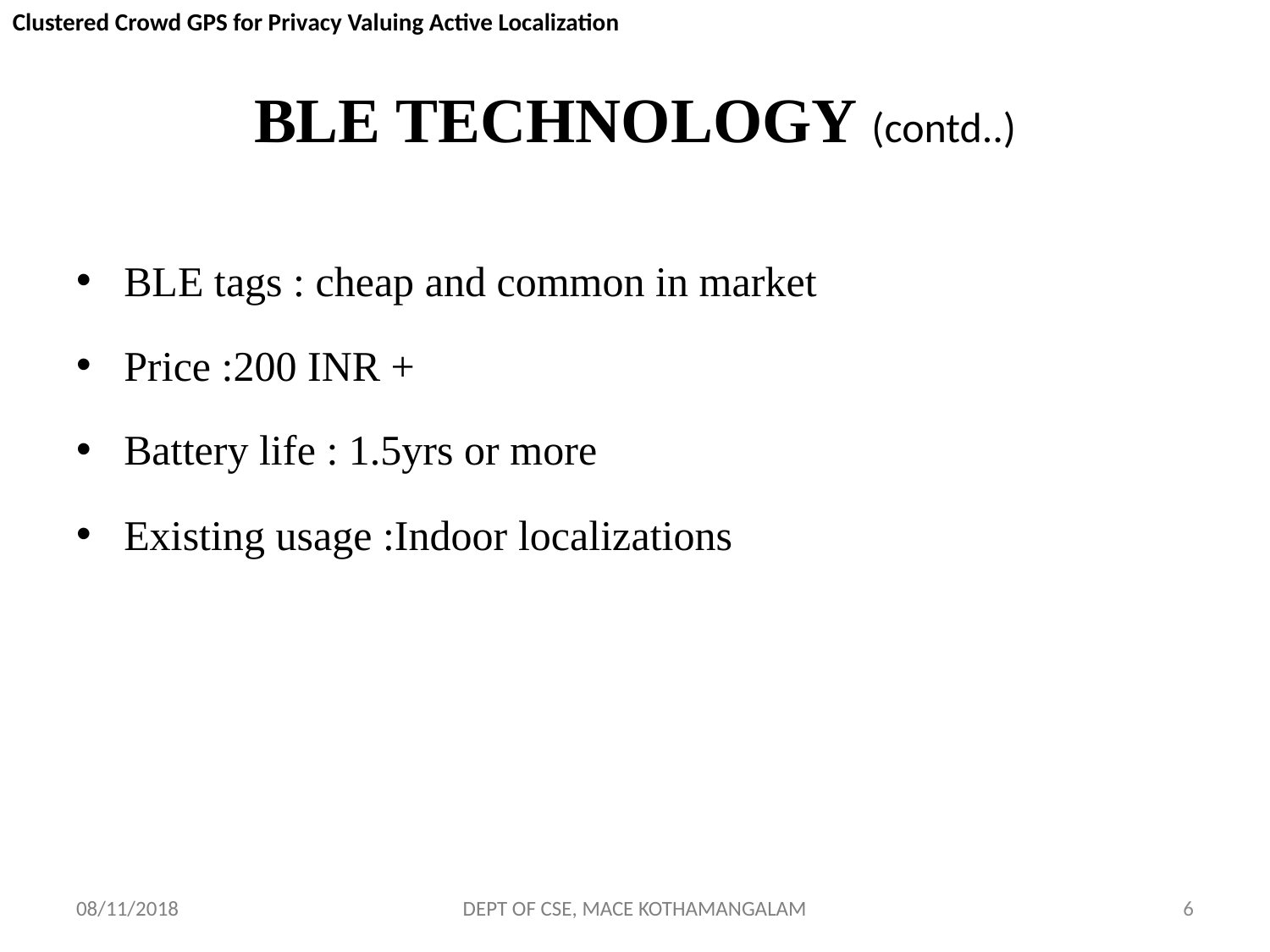

Clustered Crowd GPS for Privacy Valuing Active Localization
# BLE TECHNOLOGY (contd..)
BLE tags : cheap and common in market
Price :200 INR +
Battery life : 1.5yrs or more
Existing usage :Indoor localizations
08/11/2018
DEPT OF CSE, MACE KOTHAMANGALAM
6